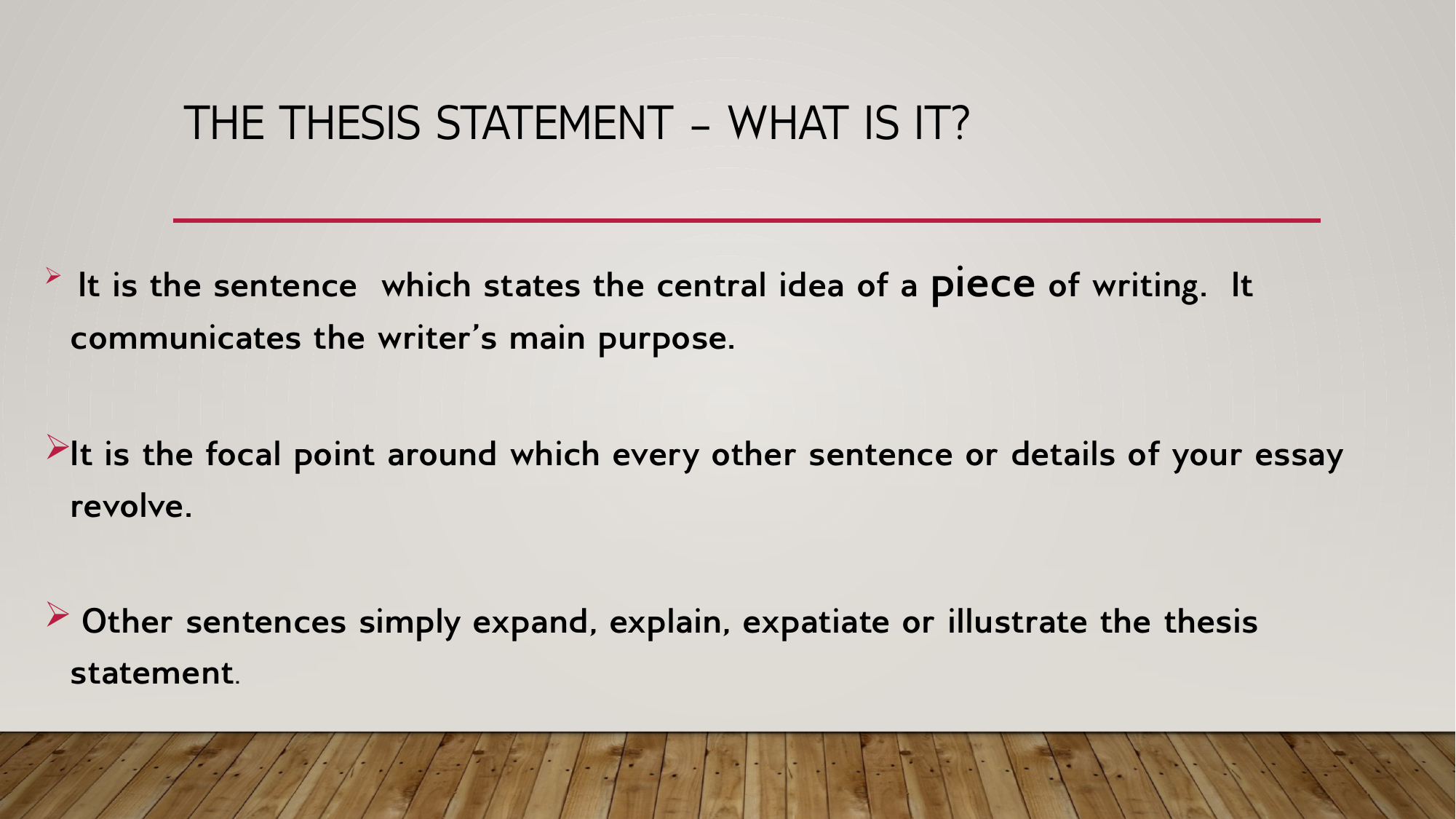

# The thesis statement – what is it?

 It is the sentence  which states the central idea of a piece of writing.  It communicates the writer’s main purpose.

It is the focal point around which every other sentence or details of your essay revolve.

 Other sentences simply expand, explain, expatiate or illustrate the thesis statement.